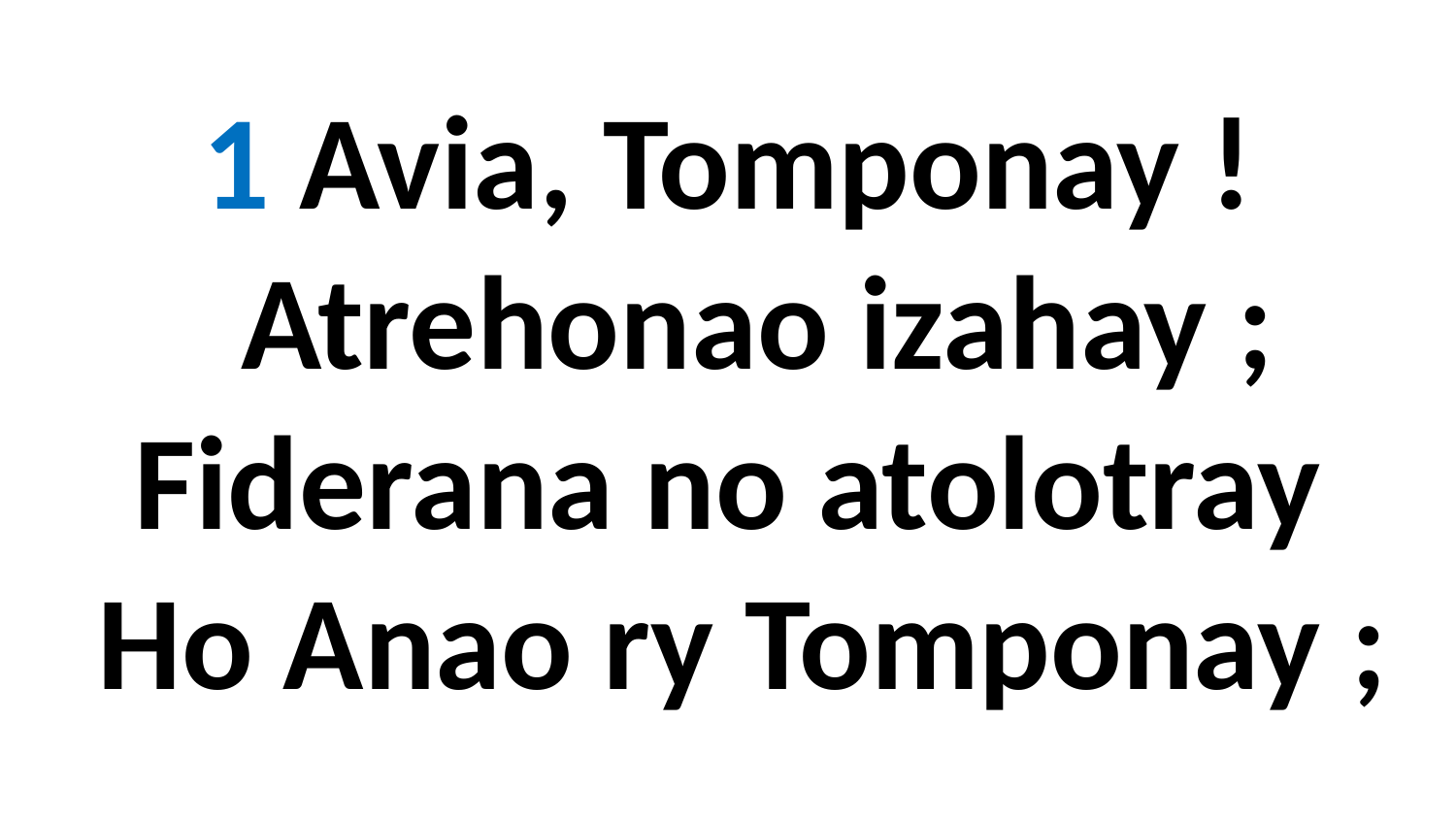

1 Avia, Tomponay !
  Atrehonao izahay ;
Fiderana no atolotray
 Ho Anao ry Tomponay ;